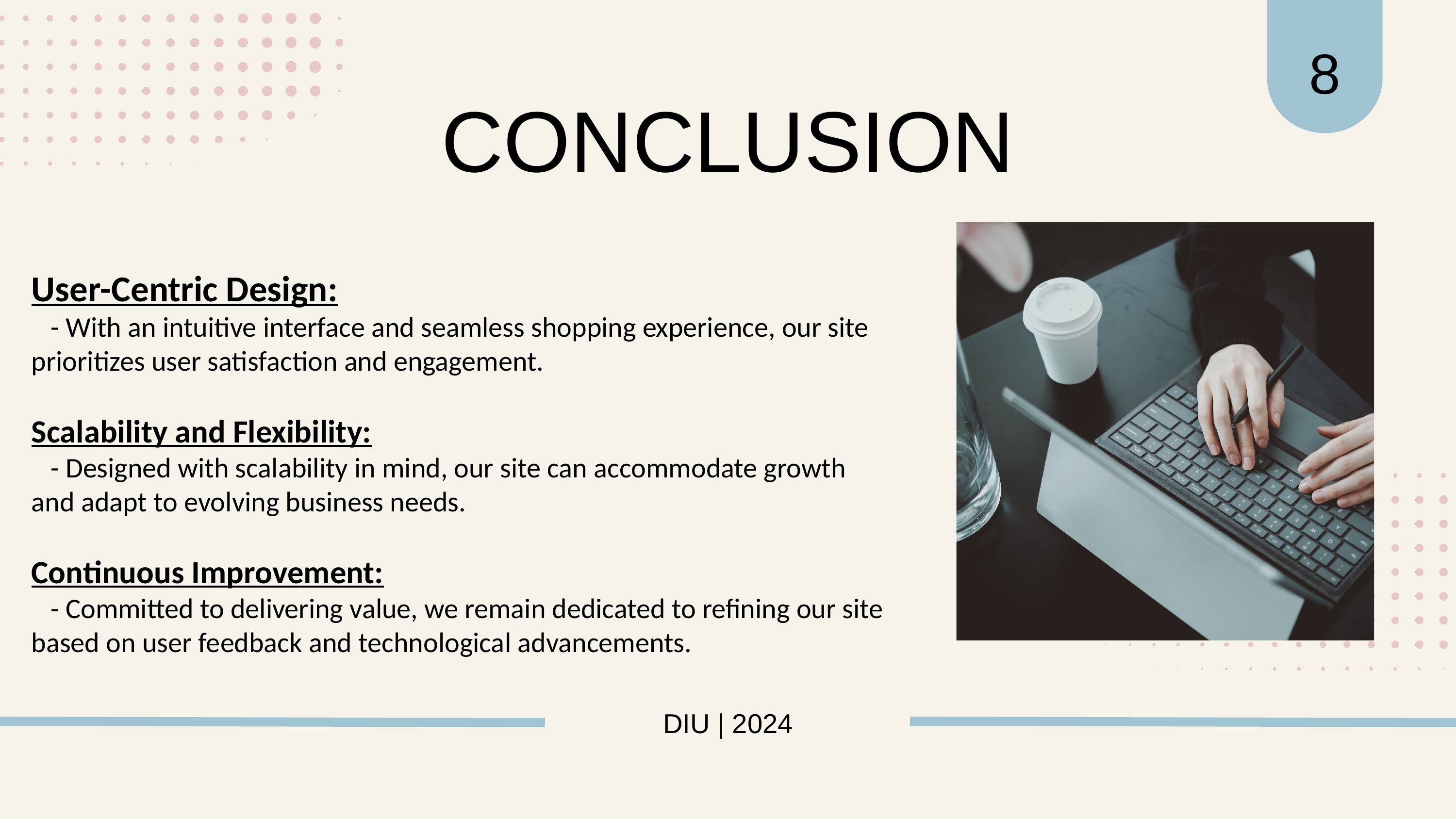

8

CONCLUSION

User-Centric Design:
   - With an intuitive interface and seamless shopping experience, our site prioritizes user satisfaction and engagement.

Scalability and Flexibility:
   - Designed with scalability in mind, our site can accommodate growth and adapt to evolving business needs.

Continuous Improvement:
   - Committed to delivering value, we remain dedicated to refining our site based on user feedback and technological advancements.

DIU | 2024